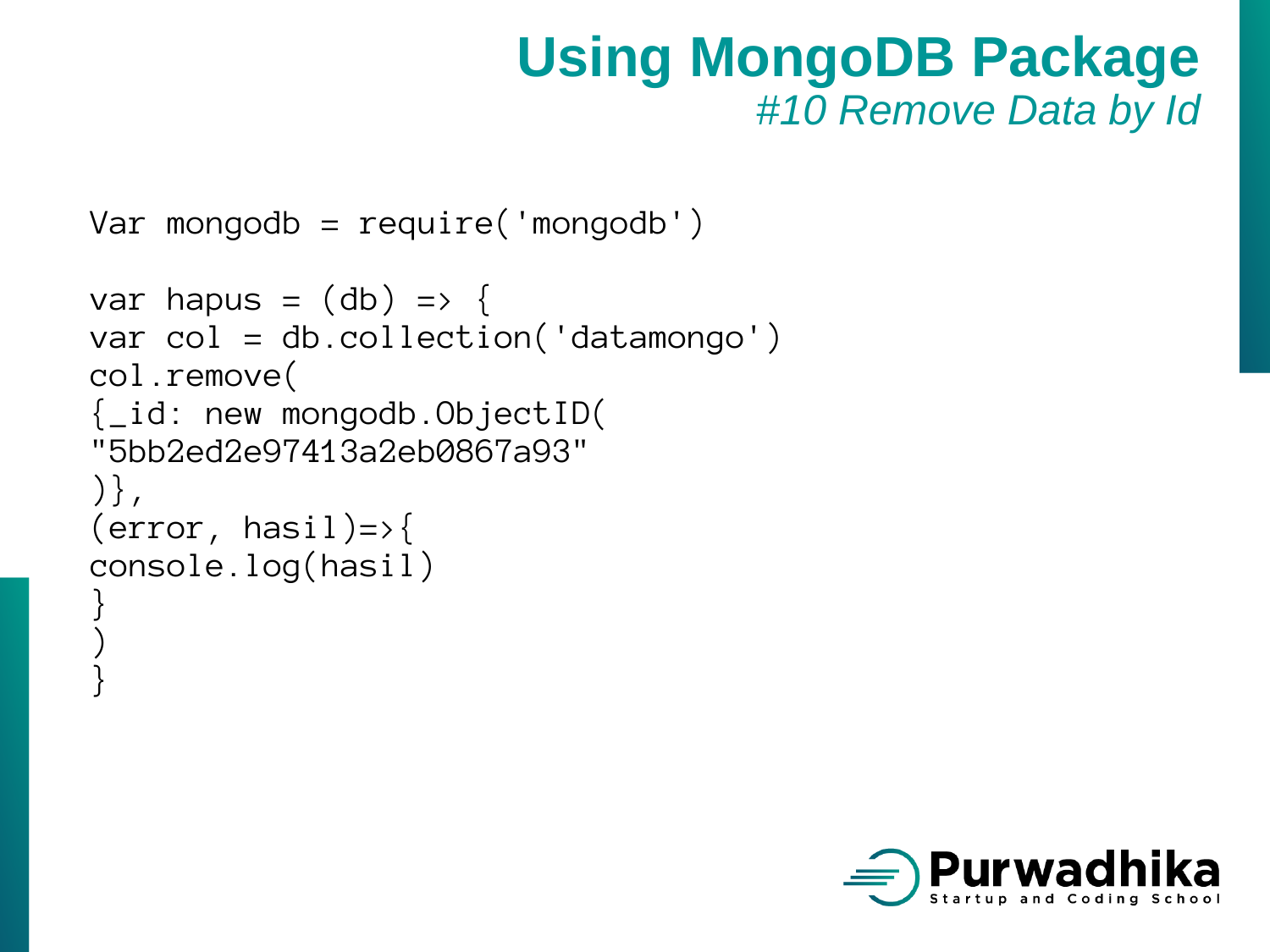

Using MongoDB Package
#10 Remove Data by Id
Var mongodb = require('mongodb')

var hapus = (db) => {
var col = db.collection('datamongo')
col.remove(
{_id: new mongodb.ObjectID(
"5bb2ed2e97413a2eb0867a93"
)},
(error, hasil)=>{
console.log(hasil)
}
)
}